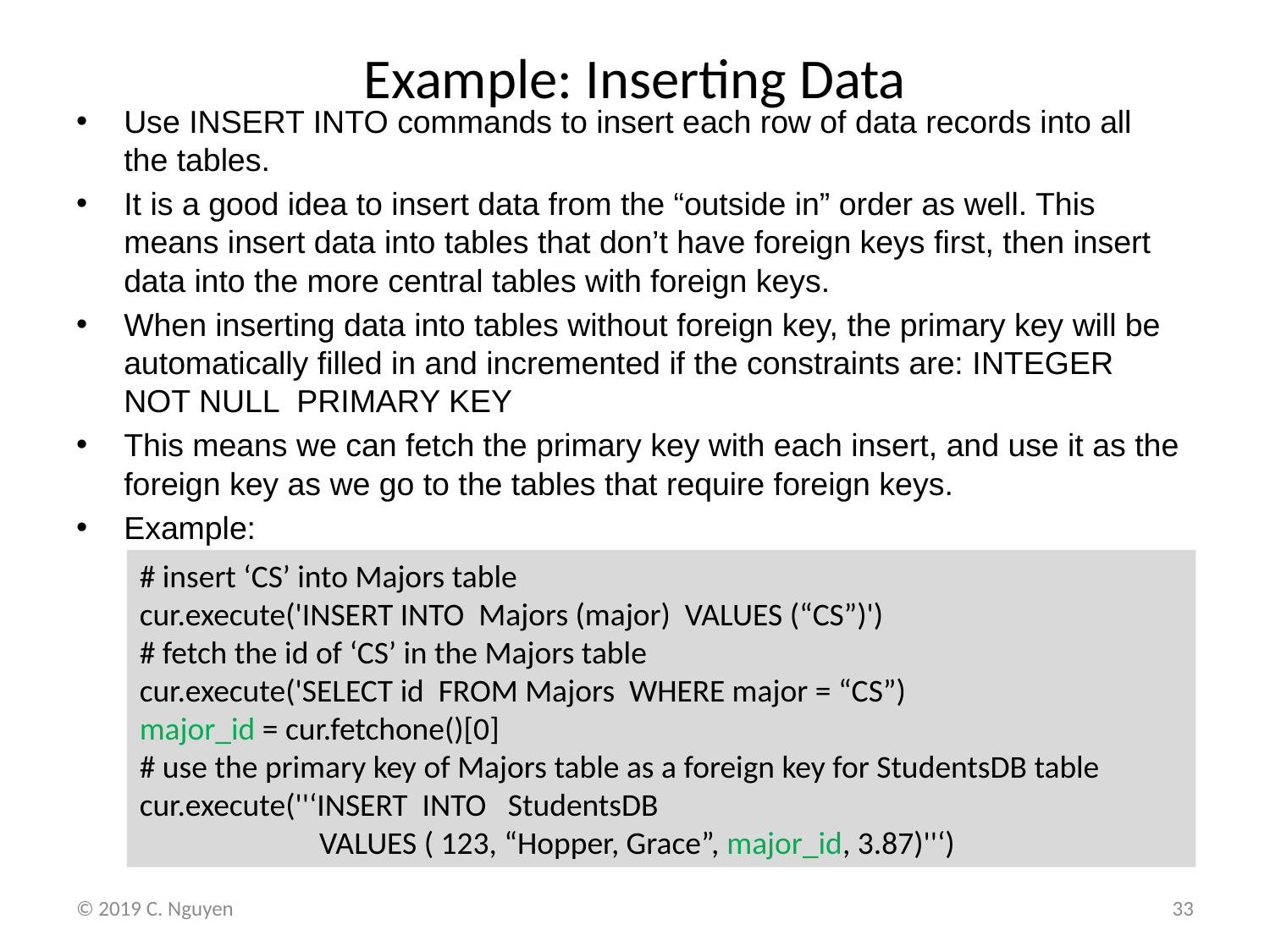

# Example: Inserting Data
Use INSERT INTO commands to insert each row of data records into all the tables.
It is a good idea to insert data from the “outside in” order as well. This means insert data into tables that don’t have foreign keys first, then insert data into the more central tables with foreign keys.
When inserting data into tables without foreign key, the primary key will be automatically filled in and incremented if the constraints are: INTEGER NOT NULL  PRIMARY KEY
This means we can fetch the primary key with each insert, and use it as the foreign key as we go to the tables that require foreign keys.
Example:

# insert ‘CS’ into Majors table
cur.execute('INSERT INTO  Majors (major)  VALUES (“CS”)')
# fetch the id of ‘CS’ in the Majors table
cur.execute('SELECT id  FROM Majors  WHERE major = “CS”)
major_id = cur.fetchone()[0]
# use the primary key of Majors table as a foreign key for StudentsDB table
cur.execute(''‘INSERT  INTO   StudentsDB
                         VALUES ( 123, “Hopper, Grace”, major_id, 3.87)''‘)
© 2019 C. Nguyen
33